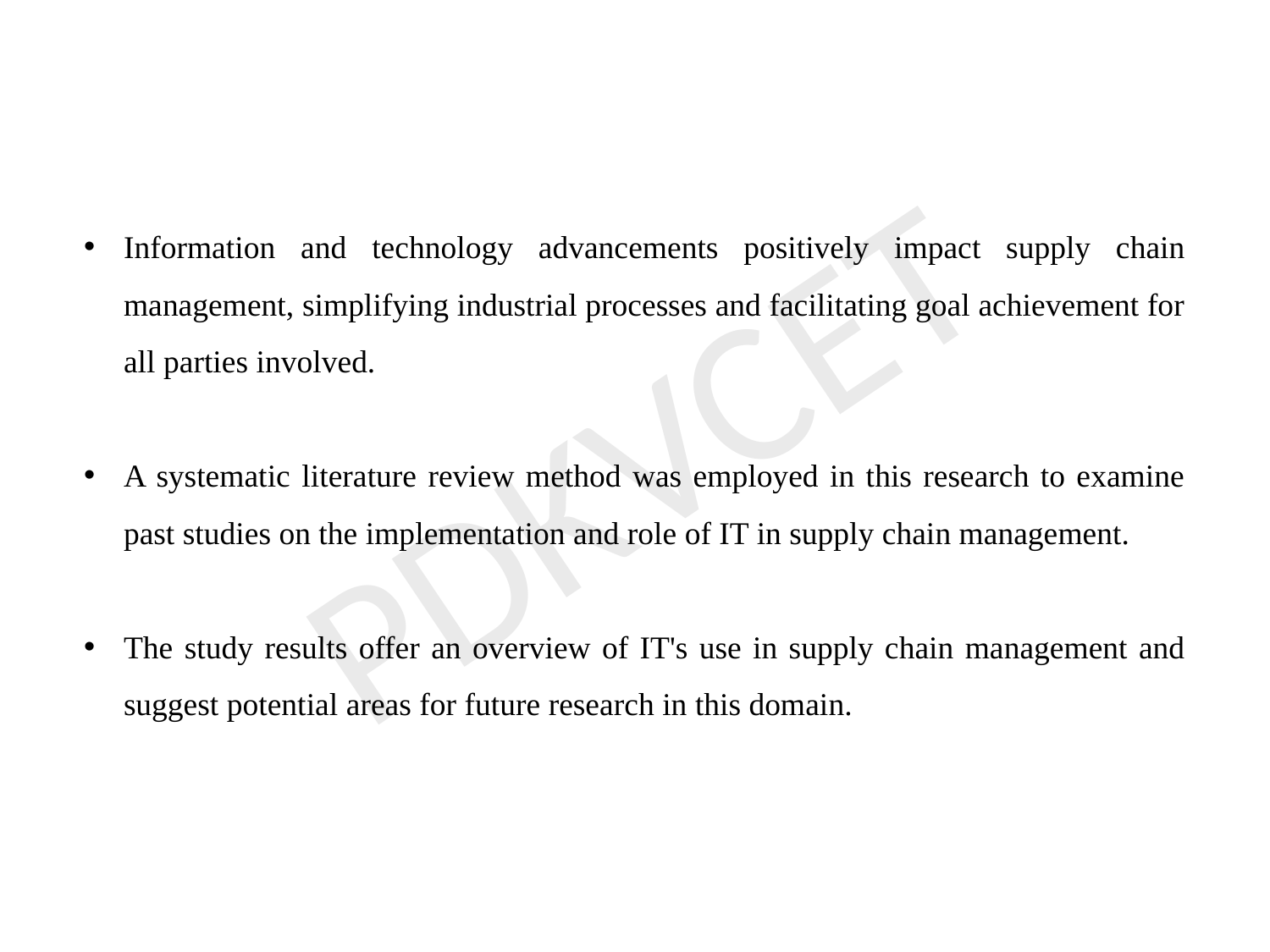

Information and technology advancements positively impact supply chain management, simplifying industrial processes and facilitating goal achievement for all parties involved.

A systematic literature review method was employed in this research to examine past studies on the implementation and role of IT in supply chain management.

The study results offer an overview of IT's use in supply chain management and suggest potential areas for future research in this domain.
PDKVCET